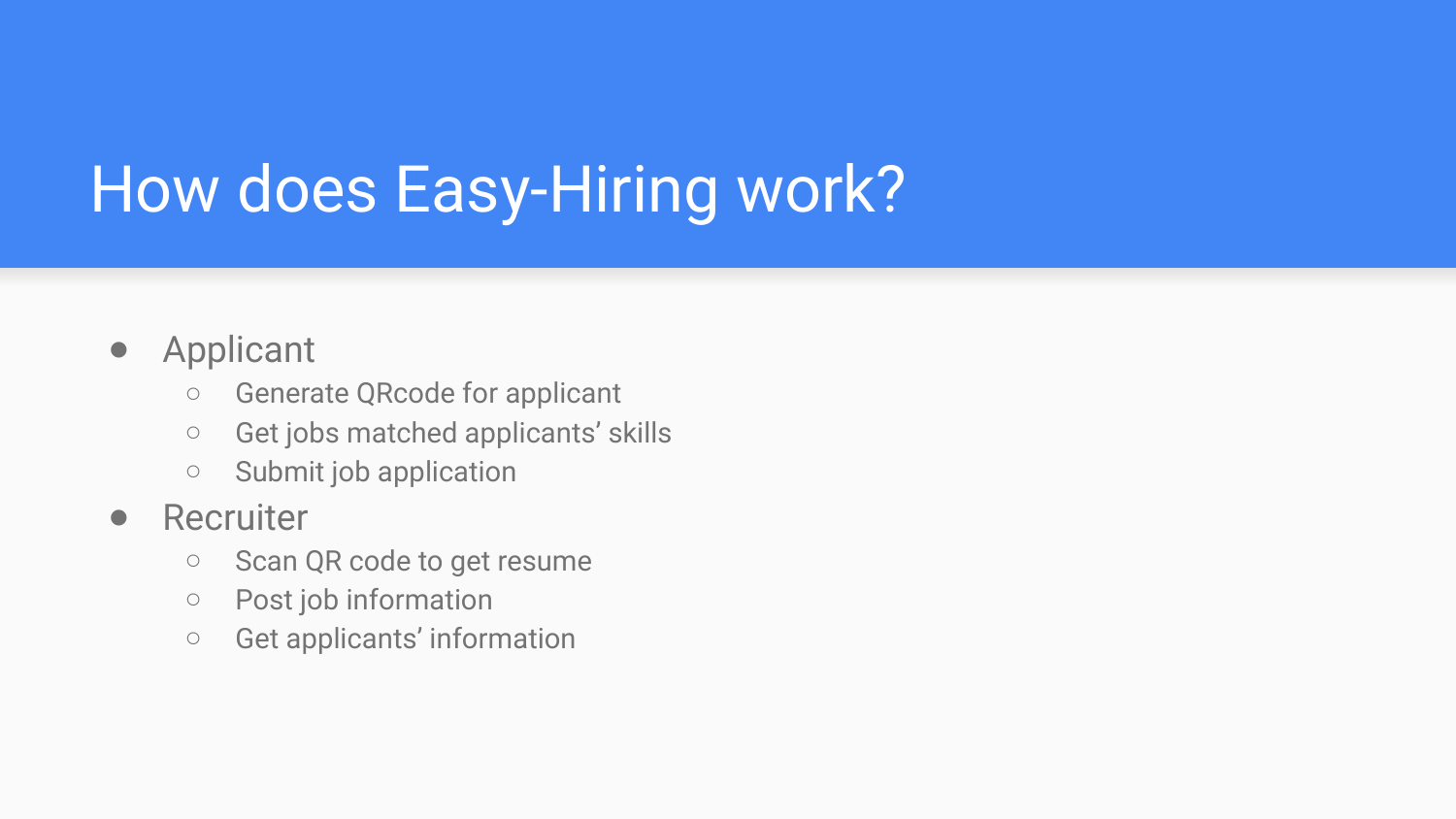

# How does Easy-Hiring work?
Applicant
Generate QRcode for applicant
Get jobs matched applicants’ skills
Submit job application
Recruiter
Scan QR code to get resume
Post job information
Get applicants’ information